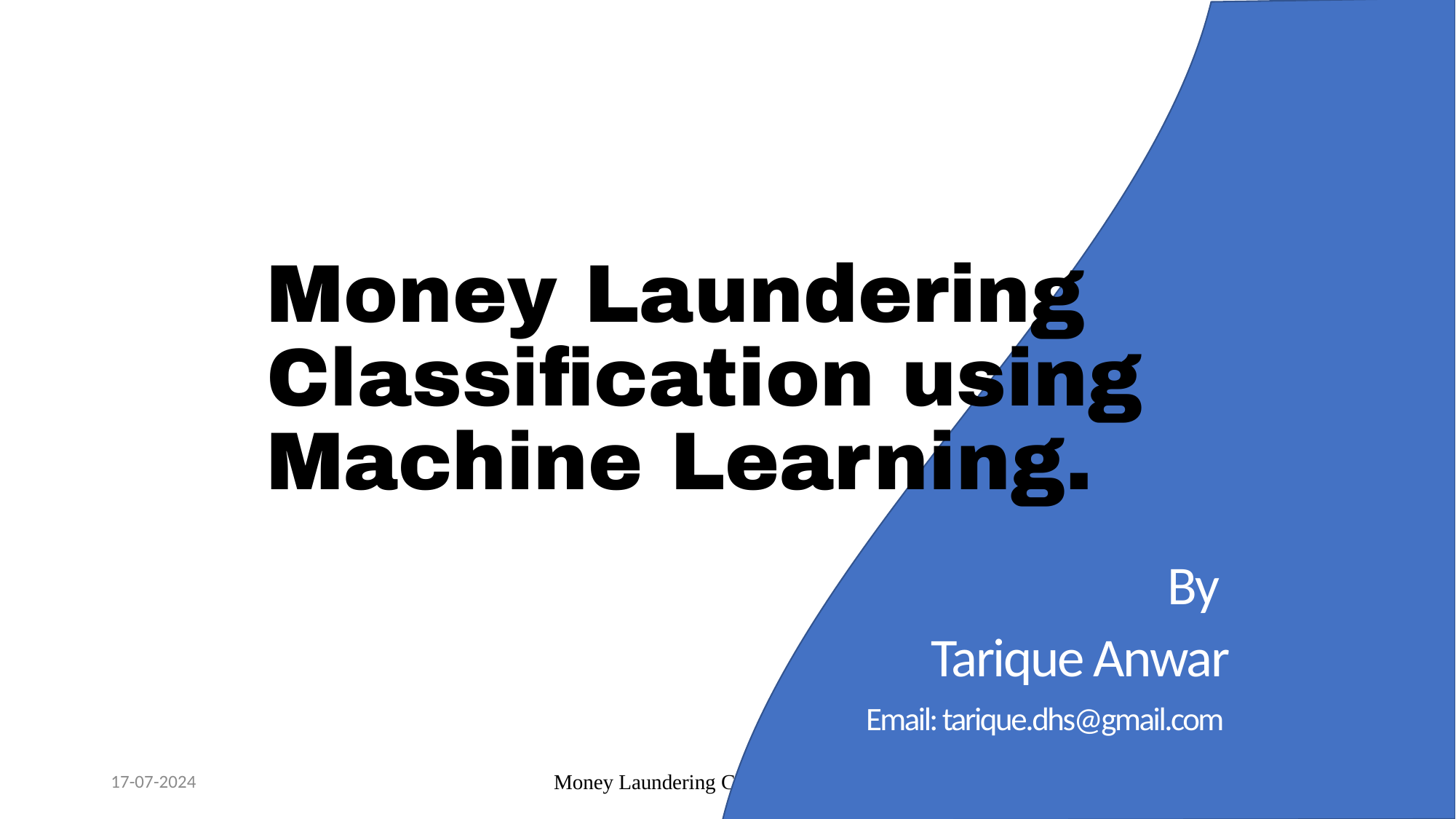

Money Laundering Classification using Machine Learning.

By
Tarique Anwar
Email: tarique.dhs@gmail.com
17-07-2024
Money Laundering Classification Project
1